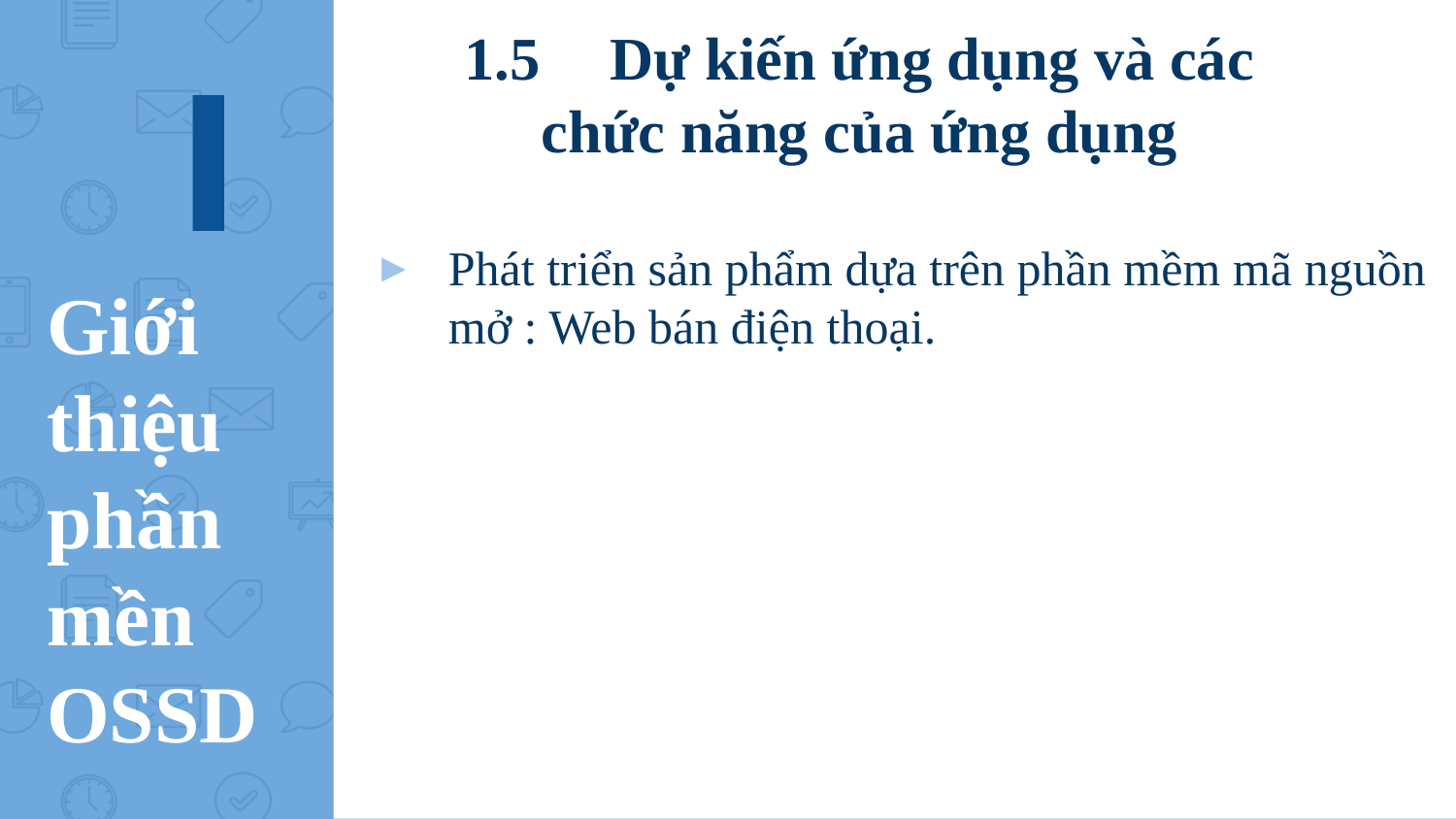

1.5	Dự kiến ứng dụng và các chức năng của ứng dụng
	I
Phát triển sản phẩm dựa trên phần mềm mã nguồn mở : Web bán điện thoại.

# Giới thiệu phần mền OSSD